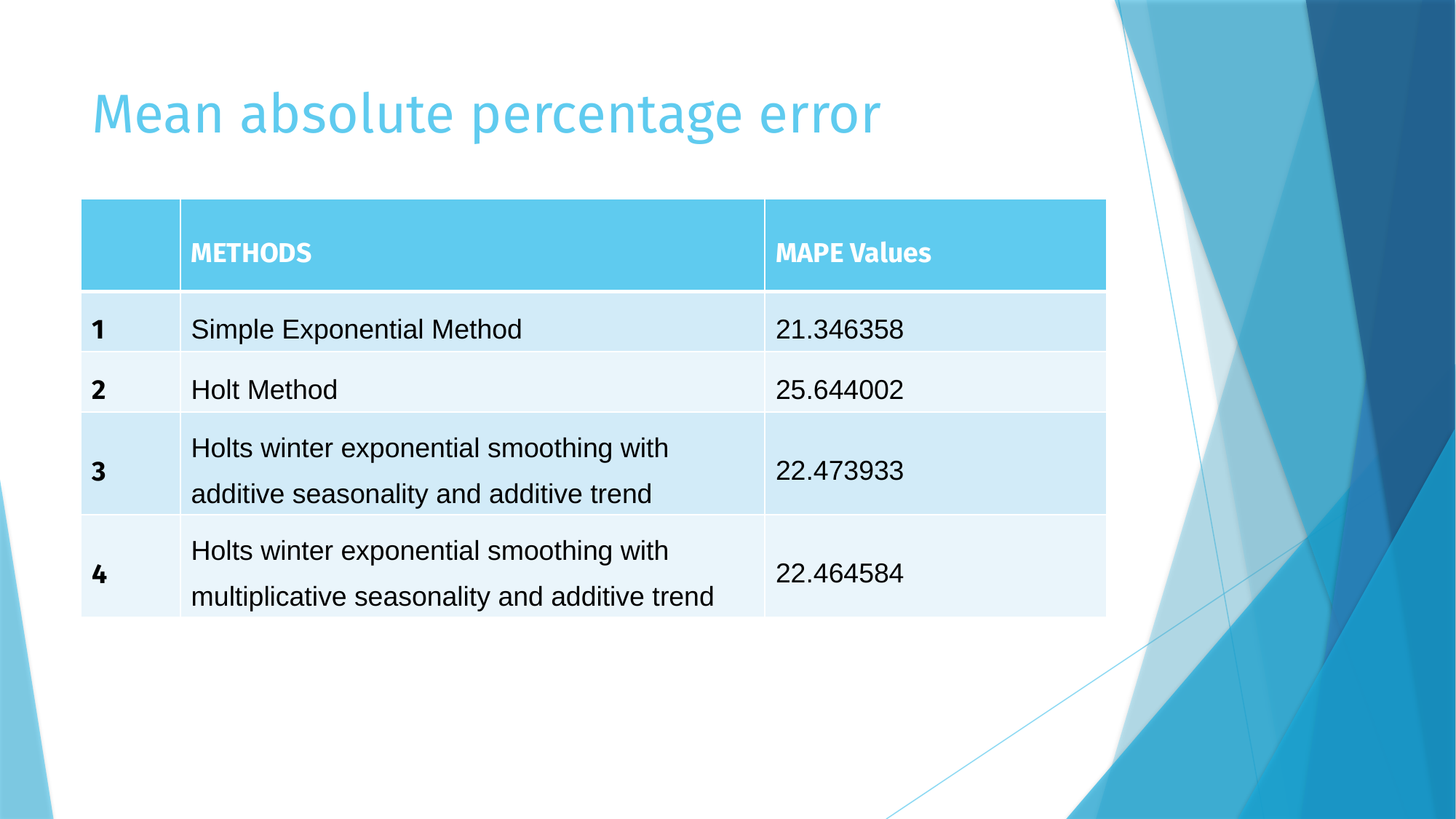

# Mean absolute percentage error
|  | METHODS | MAPE Values |
| --- | --- | --- |
| 1 | Simple Exponential Method | 21.346358 |
| 2 | Holt Method | 25.644002 |
| 3 | Holts winter exponential smoothing with additive seasonality and additive trend | 22.473933 |
| 4 | Holts winter exponential smoothing with multiplicative seasonality and additive trend | 22.464584 |